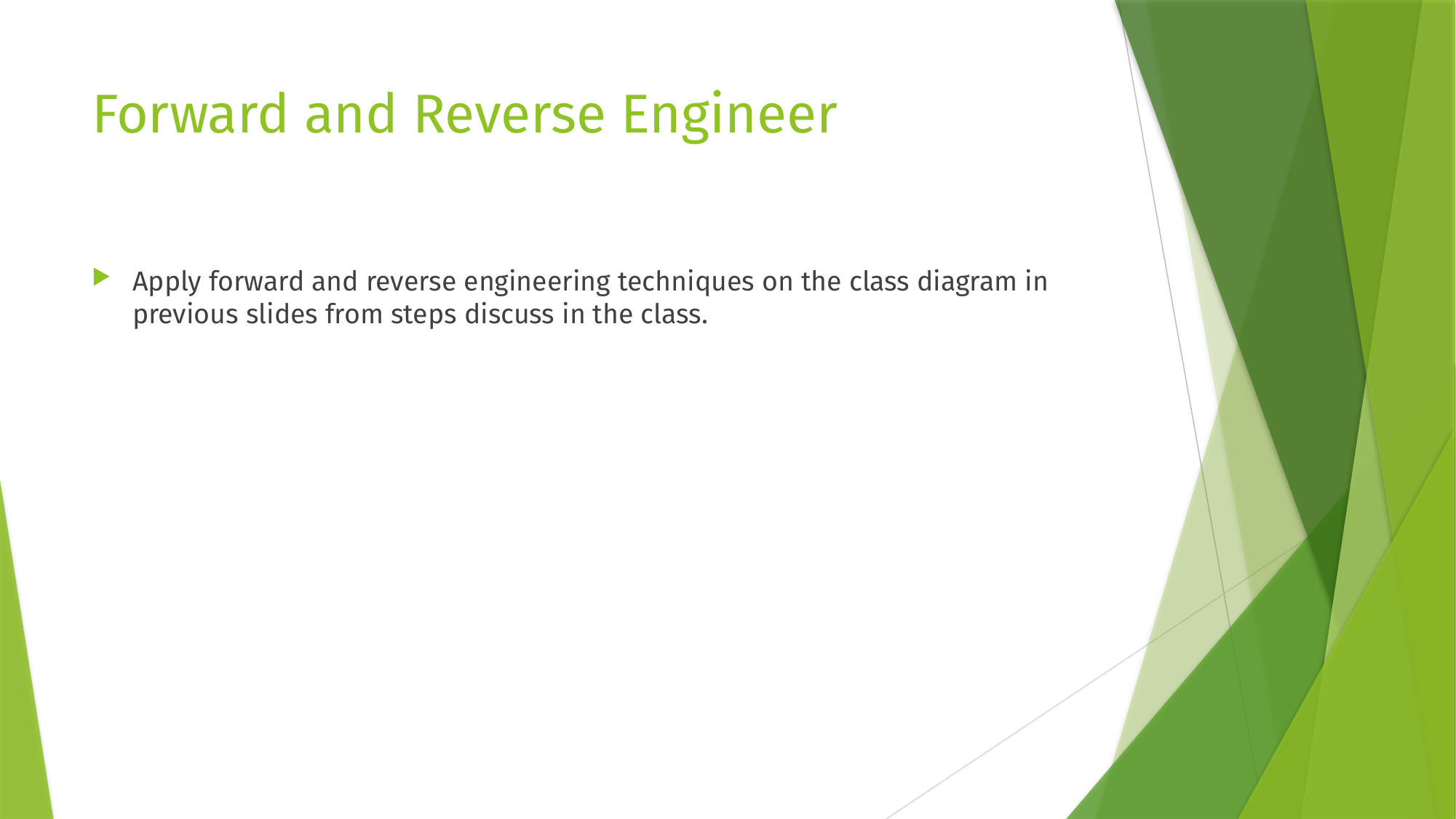

# Forward and Reverse Engineer
Apply forward and reverse engineering techniques on the class diagram in previous slides from steps discuss in the class.